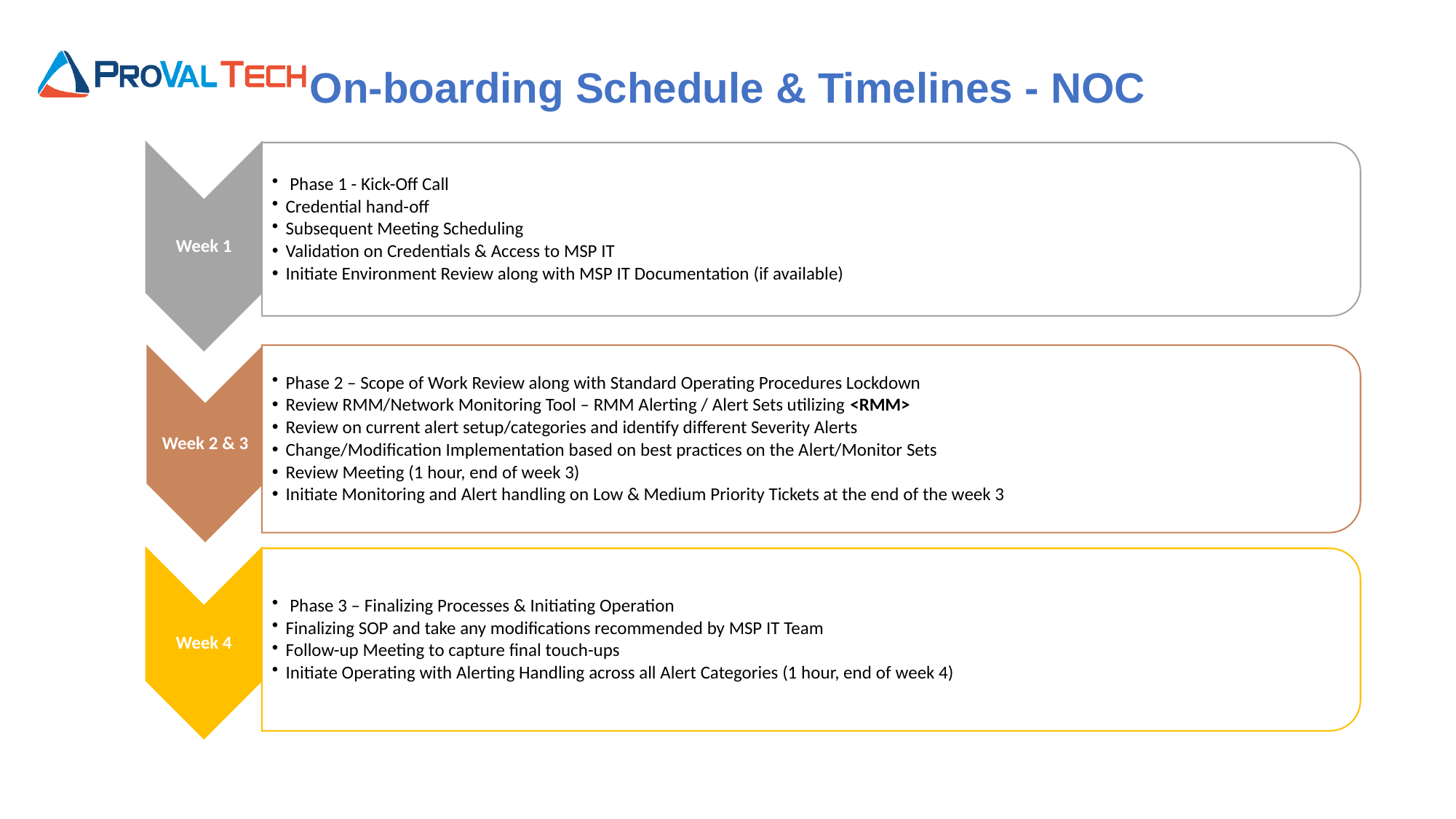

On-boarding Schedule & Timelines - NOC
Week 1
 Phase 1 - Kick-Off Call
Credential hand-off
Subsequent Meeting Scheduling
Validation on Credentials & Access to MSP IT
Initiate Environment Review along with MSP IT Documentation (if available)
Week 2 & 3
Phase 2 – Scope of Work Review along with Standard Operating Procedures Lockdown
Review RMM/Network Monitoring Tool – RMM Alerting / Alert Sets utilizing <RMM>
Review on current alert setup/categories and identify different Severity Alerts
Change/Modification Implementation based on best practices on the Alert/Monitor Sets
Review Meeting (1 hour, end of week 3)
Initiate Monitoring and Alert handling on Low & Medium Priority Tickets at the end of the week 3
Week 4
 Phase 3 – Finalizing Processes & Initiating Operation
Finalizing SOP and take any modifications recommended by MSP IT Team
Follow-up Meeting to capture final touch-ups
Initiate Operating with Alerting Handling across all Alert Categories (1 hour, end of week 4)